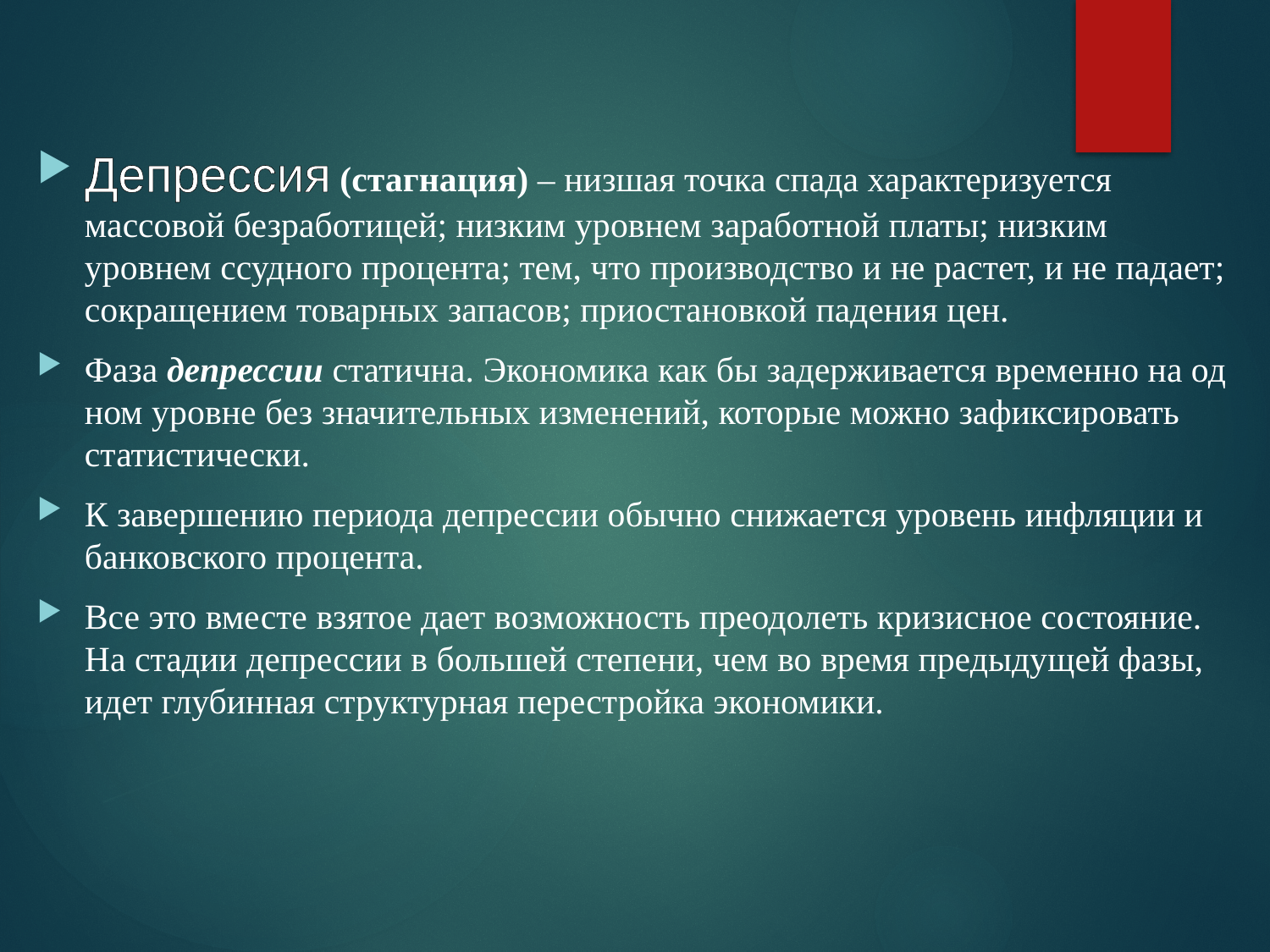

Депрессия (стагнация) – низшая точка спада характеризуется массовой безработицей; низким уровнем заработной платы; низким уровнем ссудного процента; тем, что производство и не растет, и не падает; сокращением товарных запасов; приостановкой падения цен.
Фаза депрессии статична. Экономика как бы задерживается временно на од­ном уровне без значительных изменений, которые можно зафикси­ровать статистически.
К завершению периода депрессии обычно снижается уровень инфляции и банковского процента.
Все это вместе взятое дает возможность преодолеть кризисное со­стояние. На стадии депрессии в большей степени, чем во время предыдущей фазы, идет глубинная структурная перестройка экономики.